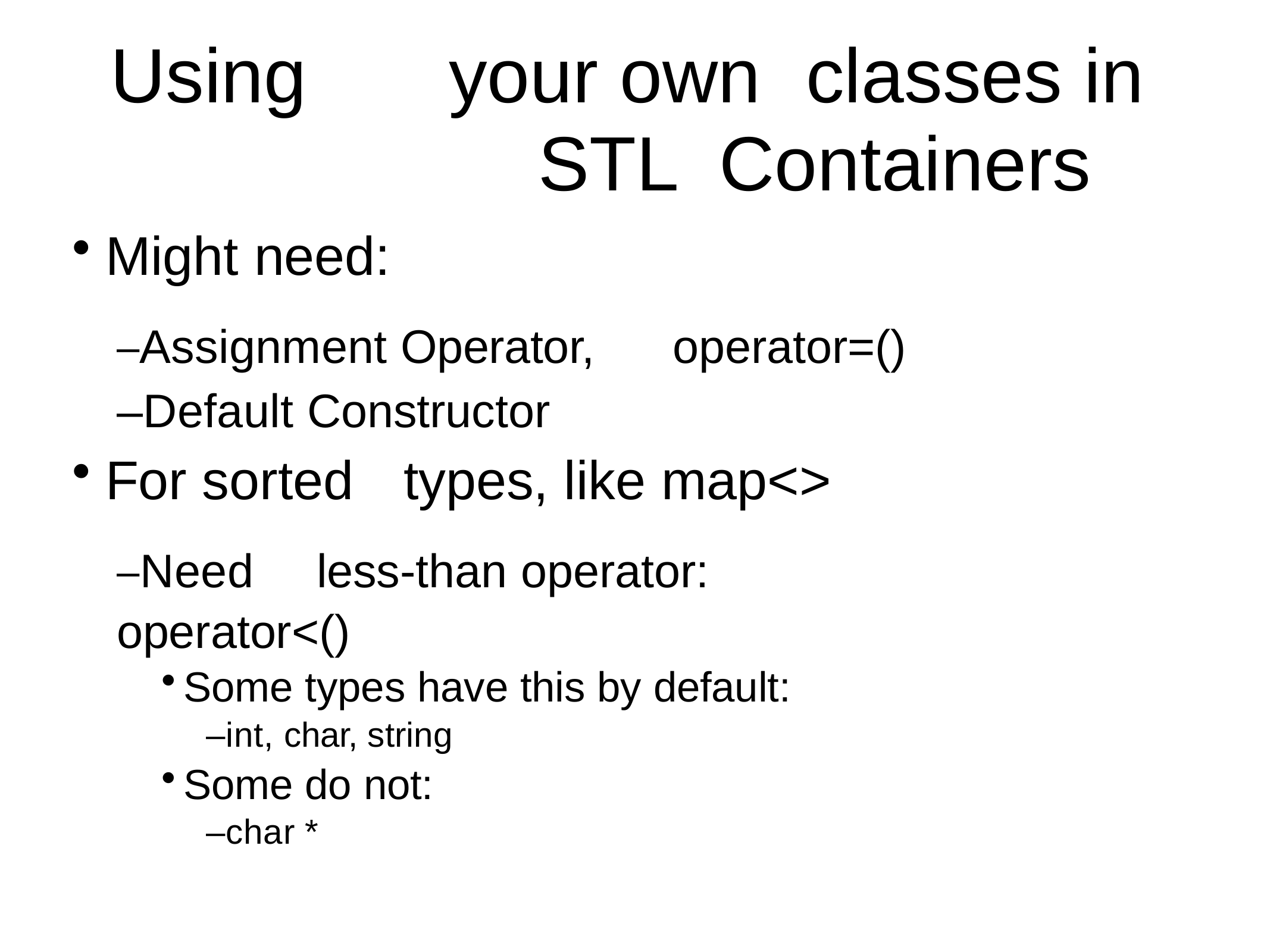

# Using	your own	classes in	STL  Containers
Might need:
–Assignment Operator,	operator=()
–Default Constructor
For sorted	types, like map<>
–Need	less-than	operator: operator<()
Some types have this by default:
–int, char, string
Some do not:
–char *